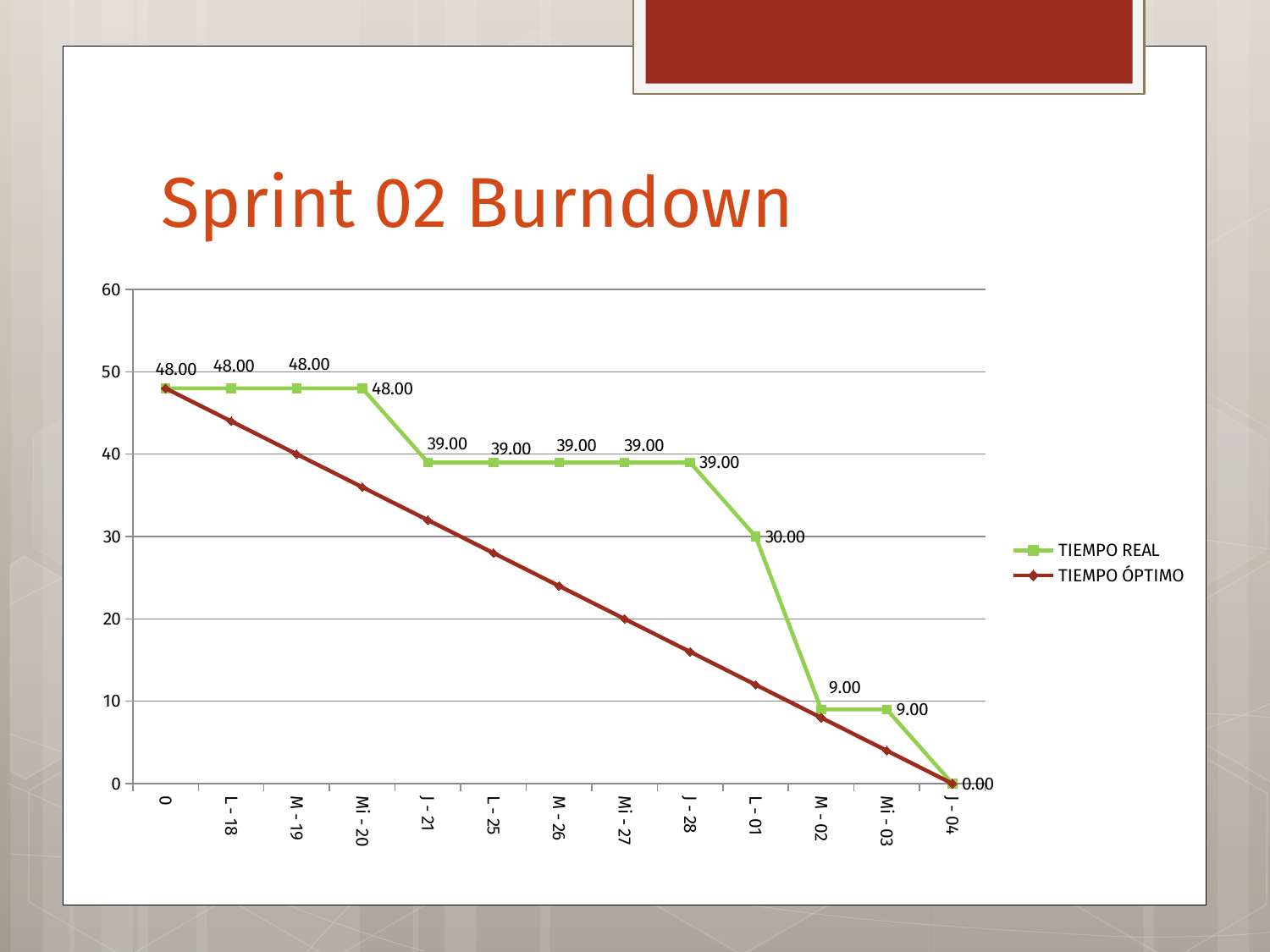

# Sprint 02 Burndown

### Chart

| Category | TIEMPO REAL | TIEMPO ÓPTIMO |
|---|---|---|
| 0 | 48.0 | 48.0 |
| L - 18 | 48.0 | 44.0 |
| M - 19 | 48.0 | 40.0 |
| Mi - 20 | 48.0 | 36.0 |
| J - 21 | 39.0 | 32.0 |
| L - 25 | 39.0 | 28.0 |
| M - 26 | 39.0 | 24.0 |
| Mi - 27 | 39.0 | 20.0 |
| J - 28 | 39.0 | 16.0 |
| L - 01 | 30.0 | 12.0 |
| M - 02 | 9.0 | 8.0 |
| Mi - 03 | 9.0 | 4.0 |
| J - 04 | 0.0 | 0.0 |